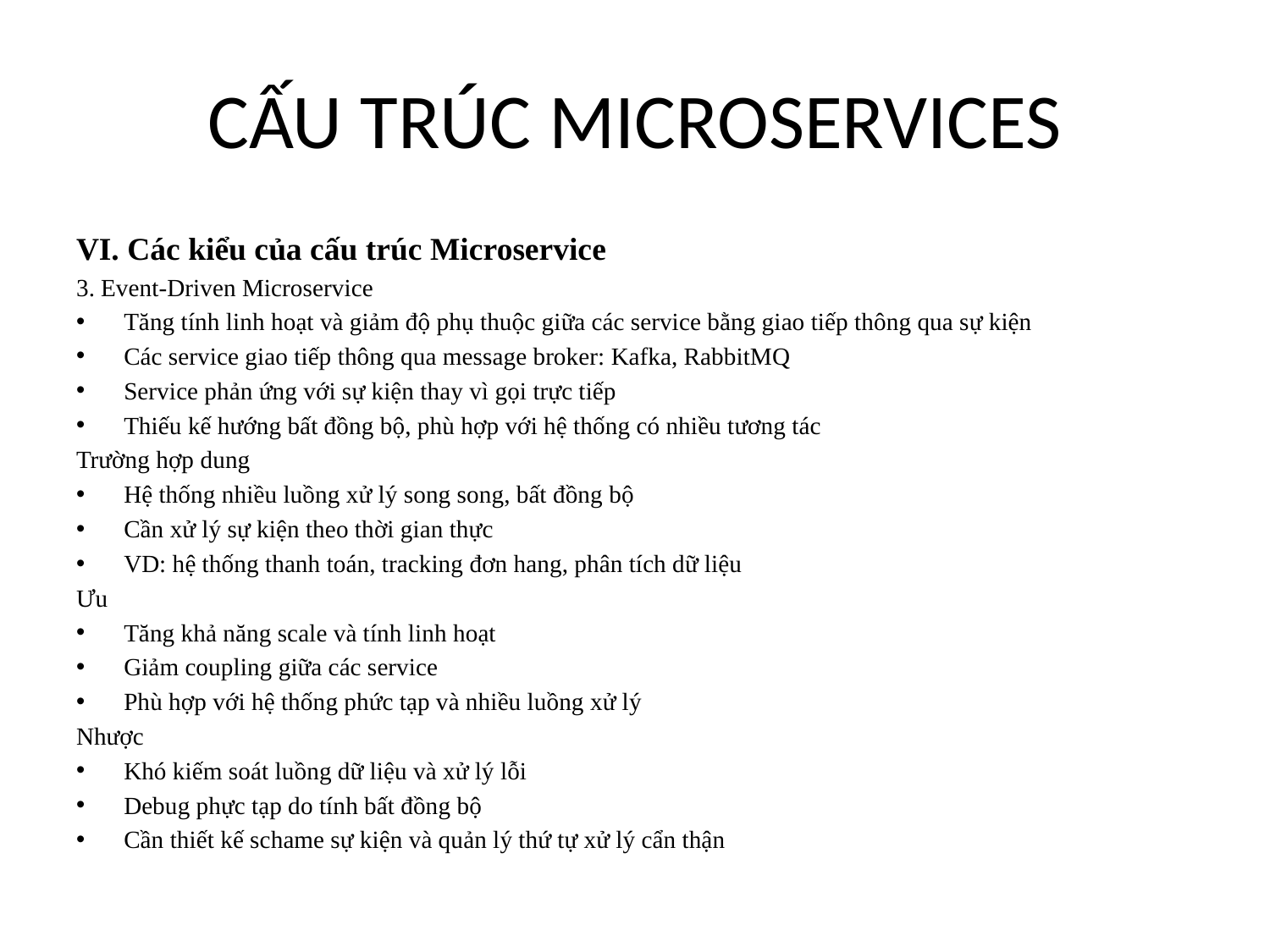

# CẤU TRÚC MICROSERVICES
VI. Các kiểu của cấu trúc Microservice
3. Event-Driven Microservice
Tăng tính linh hoạt và giảm độ phụ thuộc giữa các service bằng giao tiếp thông qua sự kiện
Các service giao tiếp thông qua message broker: Kafka, RabbitMQ
Service phản ứng với sự kiện thay vì gọi trực tiếp
Thiếu kế hướng bất đồng bộ, phù hợp với hệ thống có nhiều tương tác
Trường hợp dung
Hệ thống nhiều luồng xử lý song song, bất đồng bộ
Cần xử lý sự kiện theo thời gian thực
VD: hệ thống thanh toán, tracking đơn hang, phân tích dữ liệu
Ưu
Tăng khả năng scale và tính linh hoạt
Giảm coupling giữa các service
Phù hợp với hệ thống phức tạp và nhiều luồng xử lý
Nhược
Khó kiếm soát luồng dữ liệu và xử lý lỗi
Debug phực tạp do tính bất đồng bộ
Cần thiết kế schame sự kiện và quản lý thứ tự xử lý cẩn thận